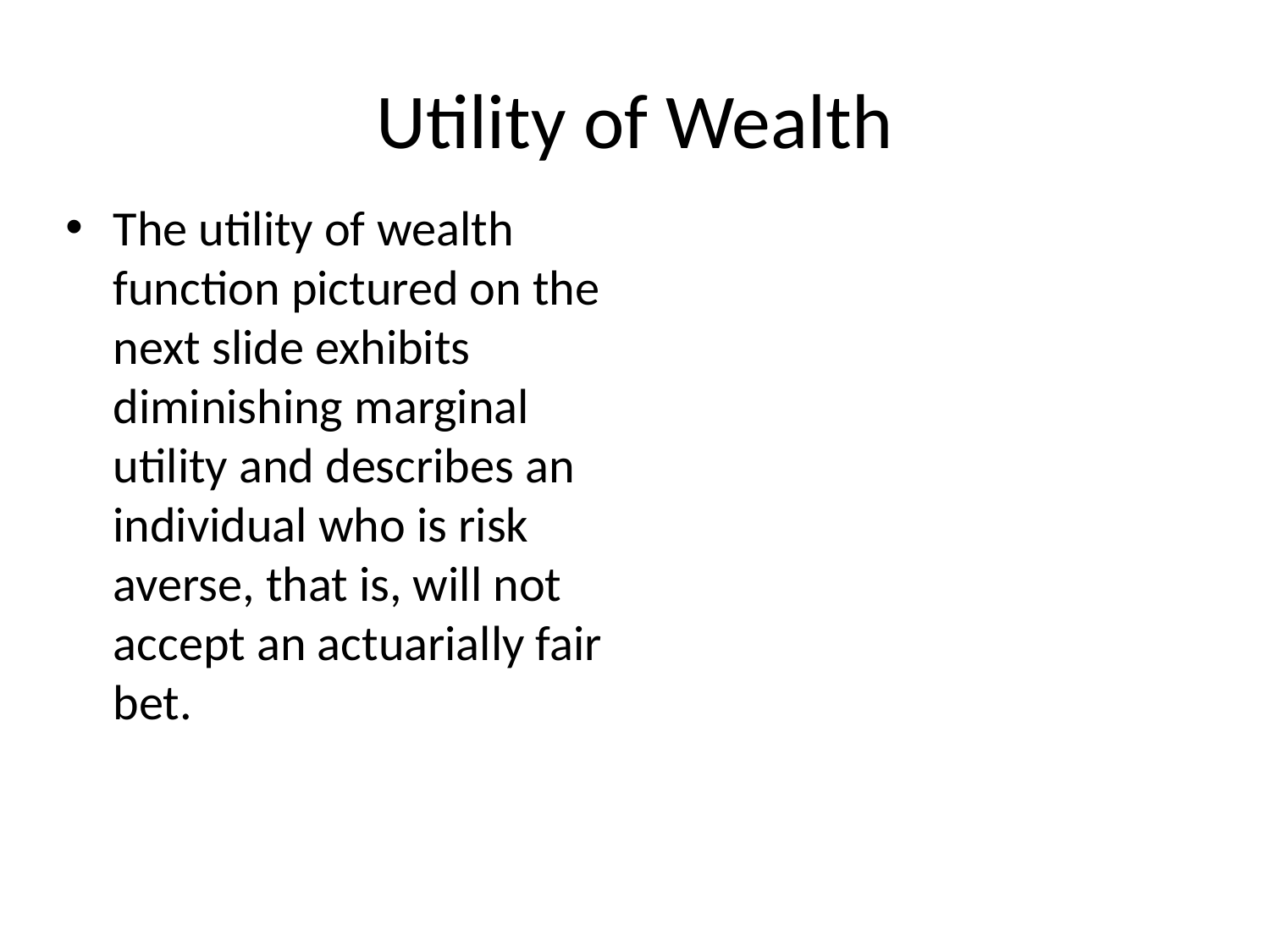

# Utility of Wealth
The utility of wealth function pictured on the next slide exhibits diminishing marginal utility and describes an individual who is risk averse, that is, will not accept an actuarially fair bet.